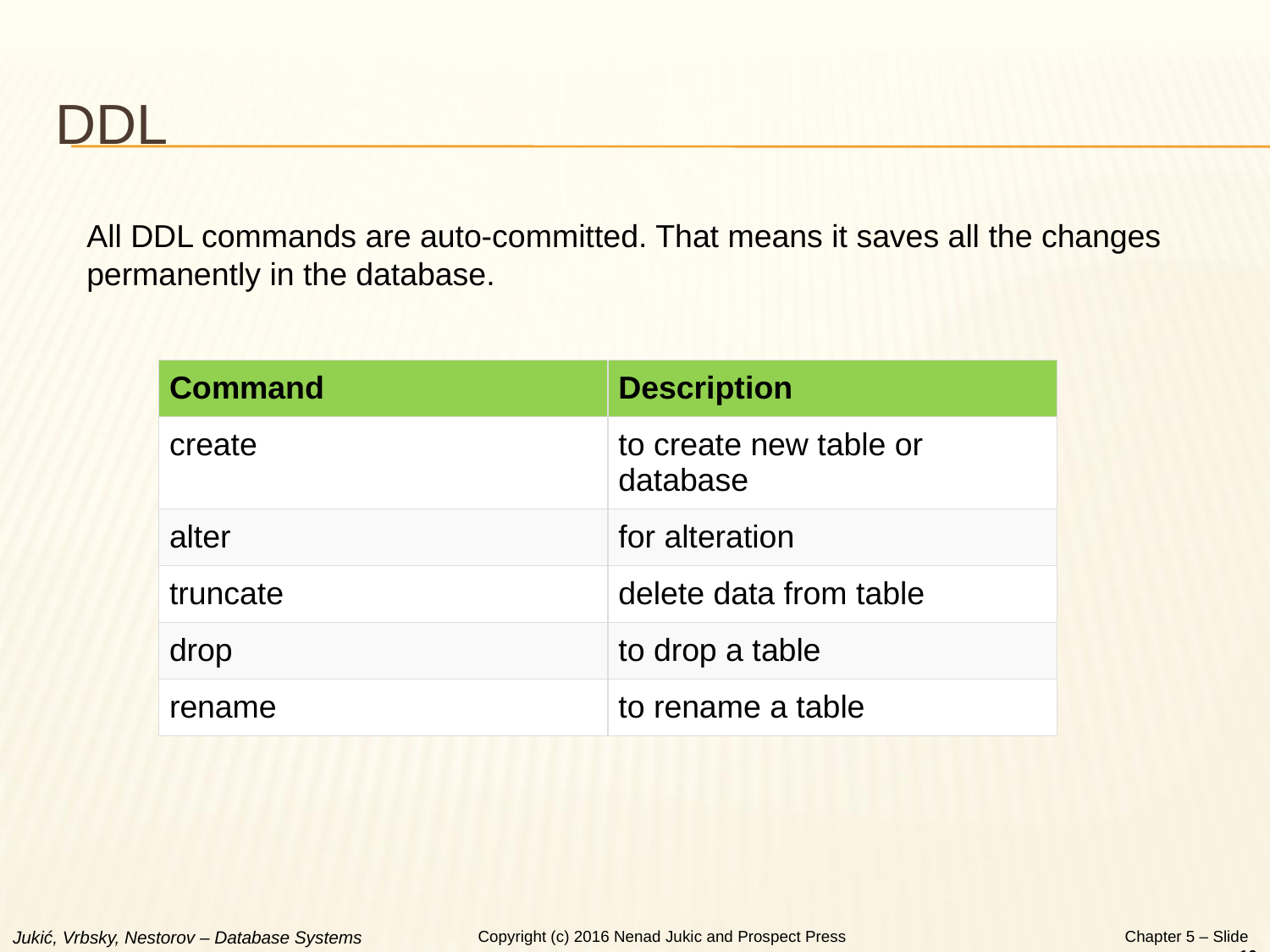

# DDL
All DDL commands are auto-committed. That means it saves all the changes permanently in the database.
| Command | Description |
| --- | --- |
| create | to create new table or database |
| alter | for alteration |
| truncate | delete data from table |
| drop | to drop a table |
| rename | to rename a table |
Jukić, Vrbsky, Nestorov – Database Systems
Chapter 5 – Slide  10